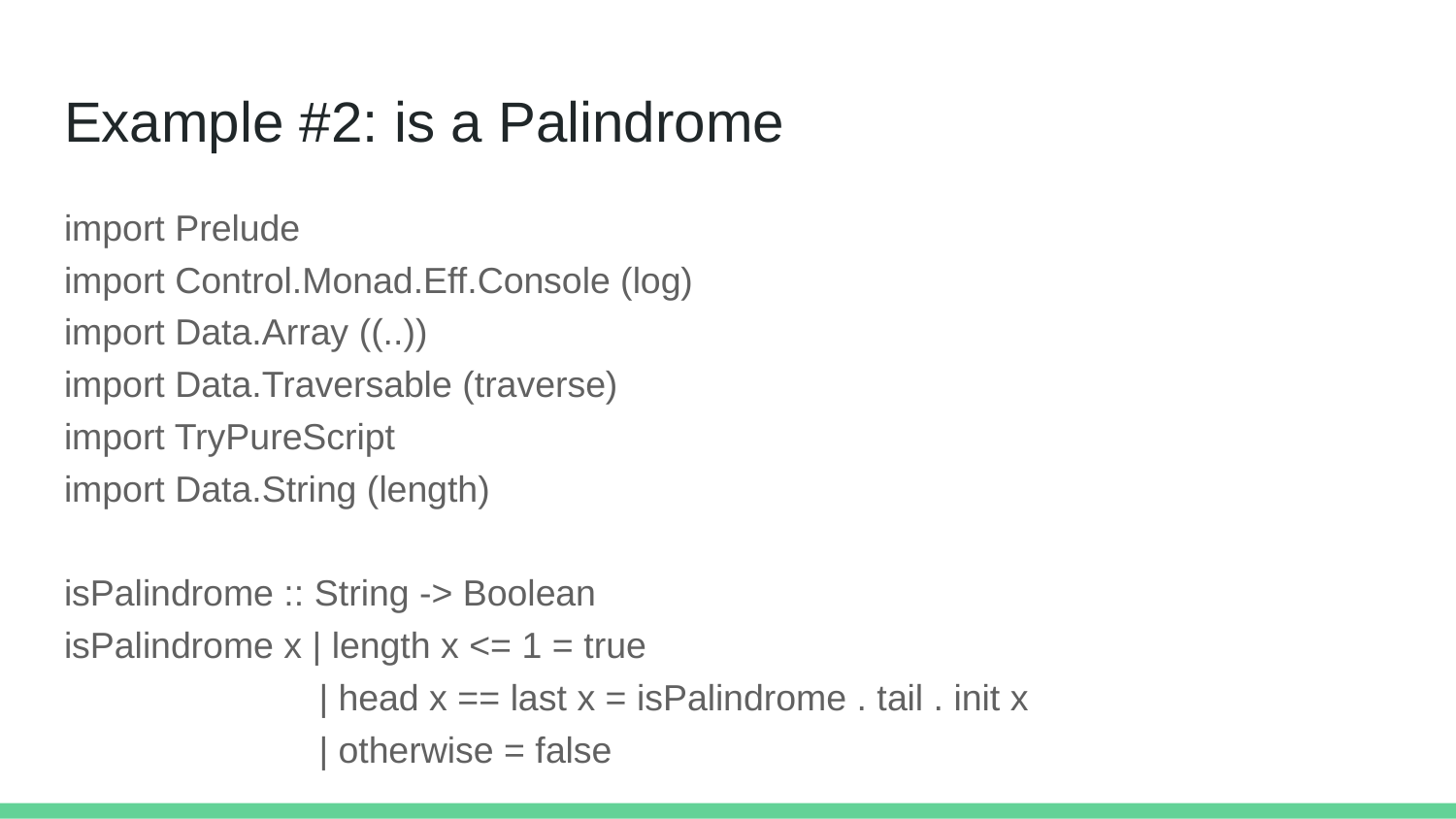

# Example #2: is a Palindrome
import Prelude
import Control.Monad.Eff.Console (log)
import Data.Array ((..))
import Data.Traversable (traverse)
import TryPureScript
import Data.String (length)

isPalindrome :: String -> Boolean
isPalindrome x | length x <= 1 = true
                         | head x == last x = isPalindrome . tail . init x
                         | otherwise = false